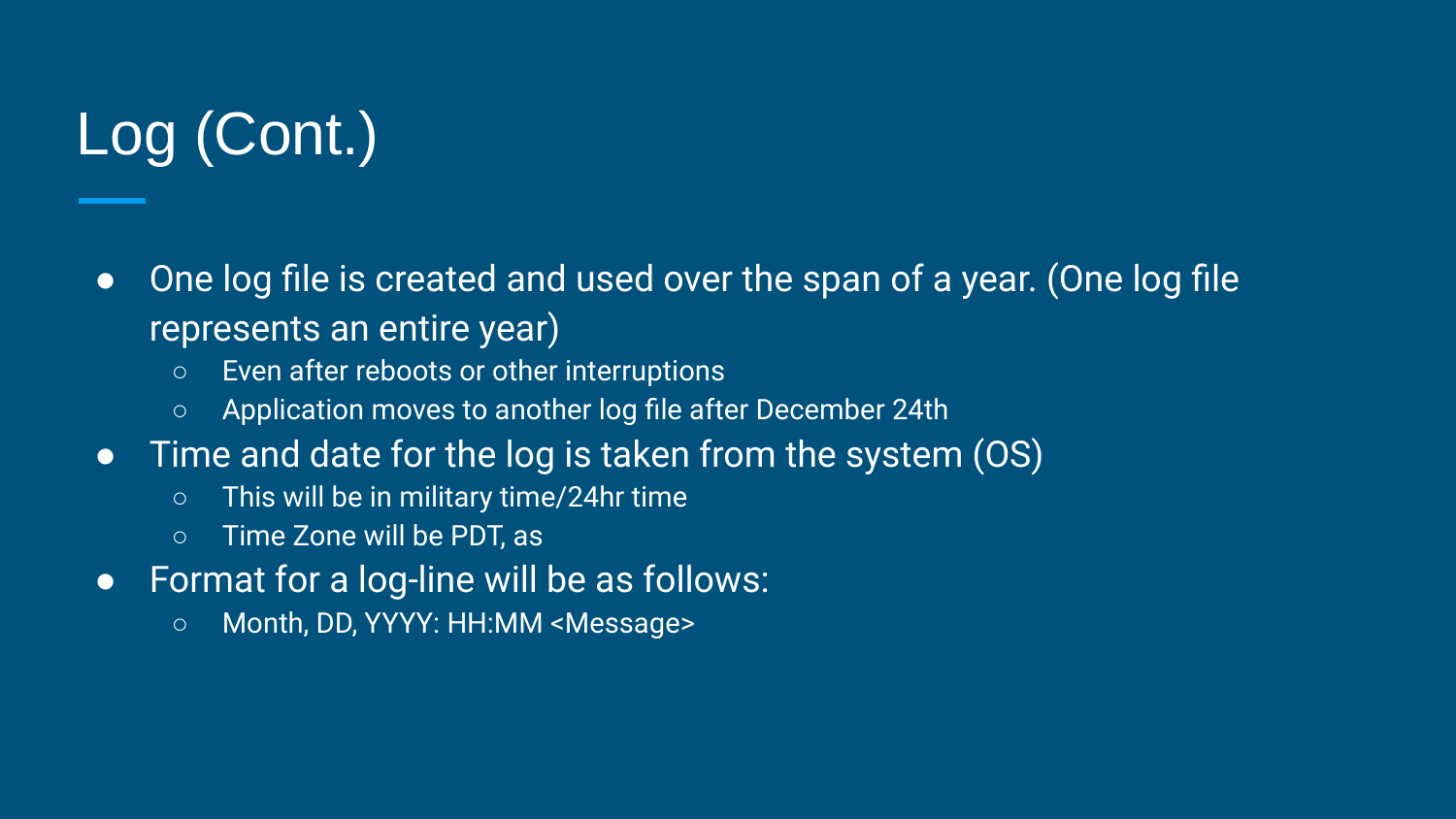

# Log (Cont.)
One log file is created and used over the span of a year. (One log file represents an entire year)
Even after reboots or other interruptions
Application moves to another log file after December 24th
Time and date for the log is taken from the system (OS)
This will be in military time/24hr time
Time Zone will be PDT, as
Format for a log-line will be as follows:
Month, DD, YYYY: HH:MM <Message>